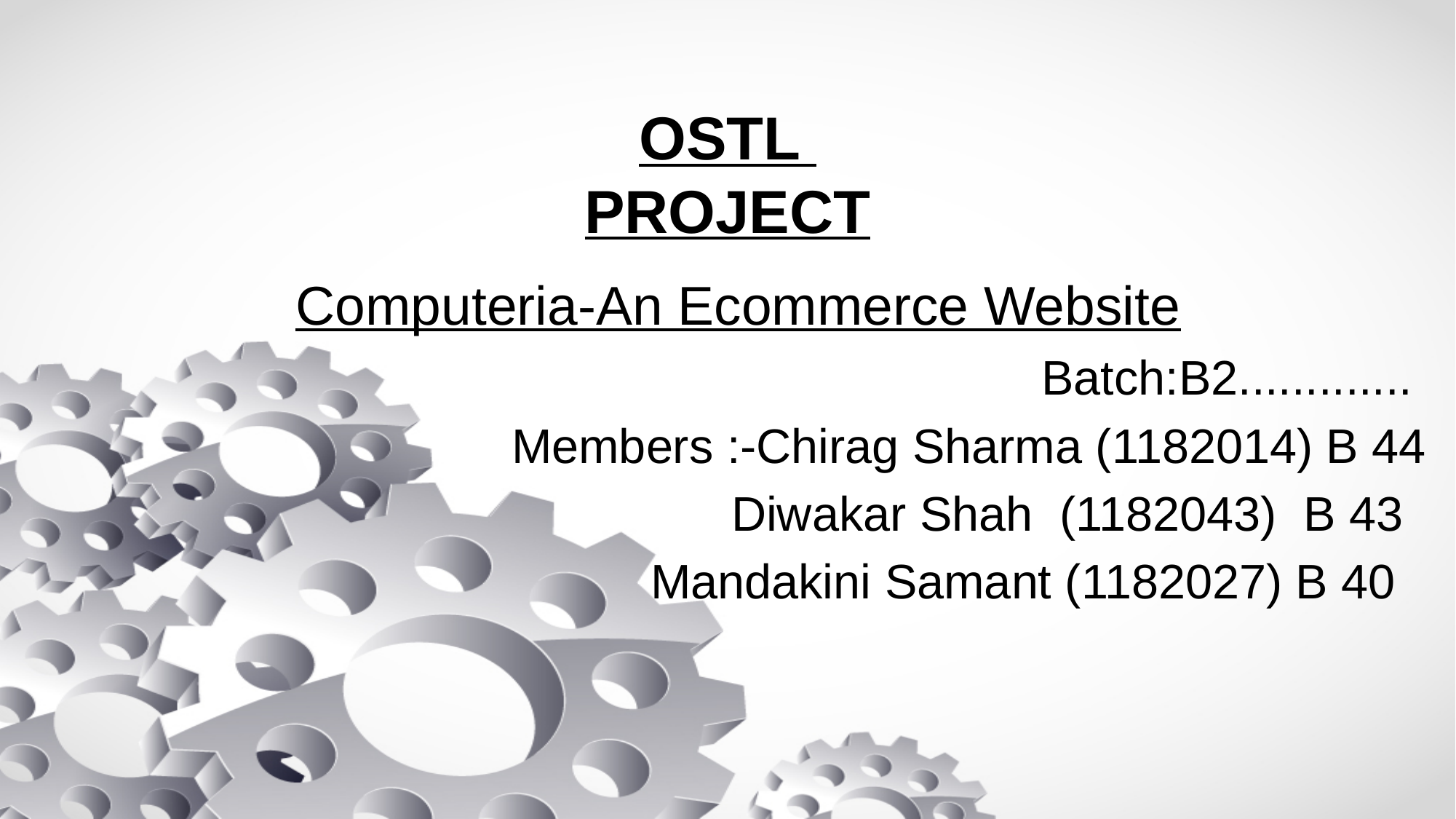

OSTL  PROJECT
# Computeria-An Ecommerce Website
Batch:B2.............
Members :-Chirag Sharma (1182014) B 44
                                                         Diwakar Shah  (1182043)  B 43
                                                   Mandakini Samant (1182027) B 40